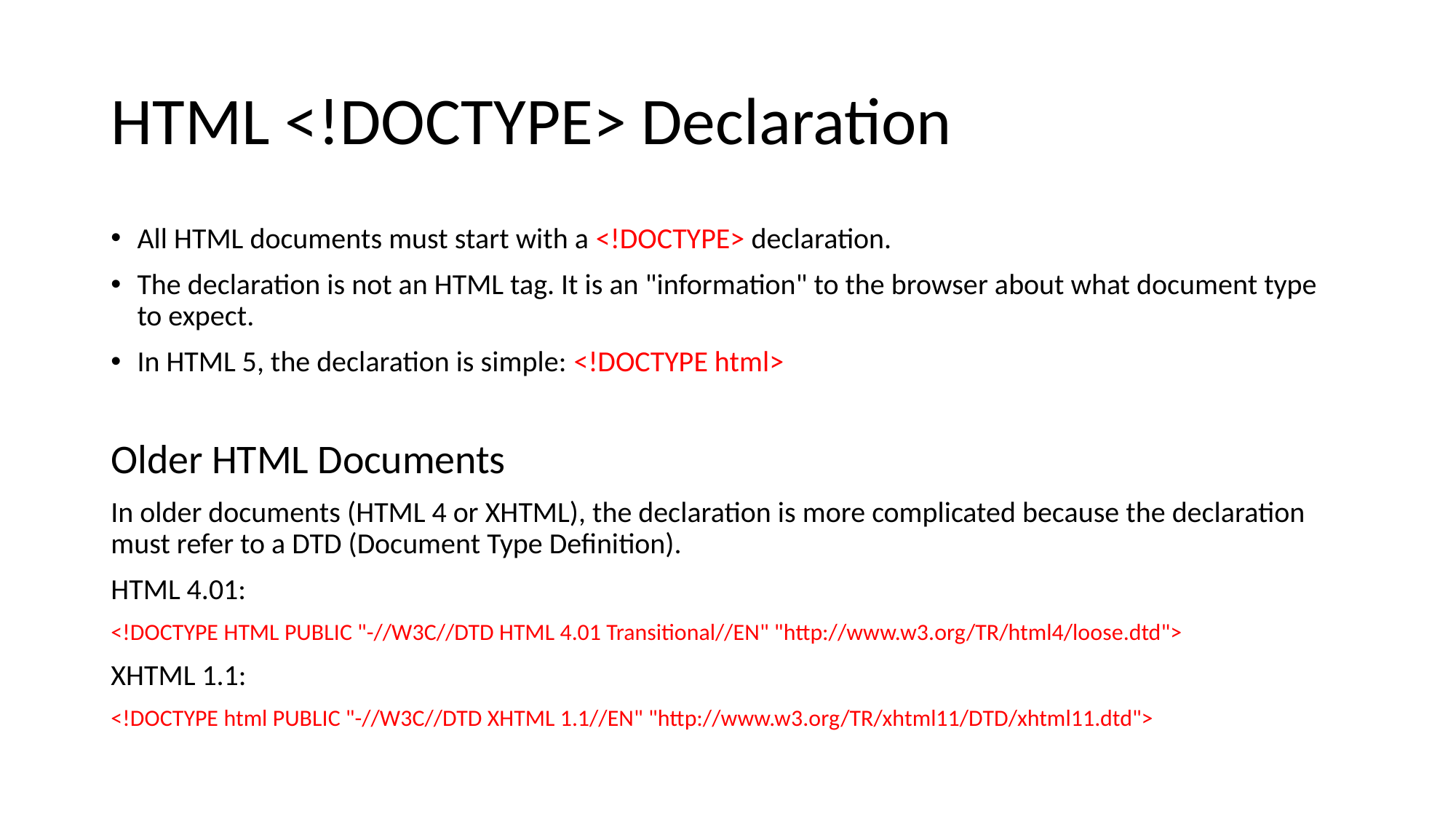

# HTML <!DOCTYPE> Declaration
All HTML documents must start with a <!DOCTYPE> declaration.
The declaration is not an HTML tag. It is an "information" to the browser about what document type to expect.
In HTML 5, the declaration is simple: <!DOCTYPE html>

Older HTML Documents
In older documents (HTML 4 or XHTML), the declaration is more complicated because the declaration must refer to a DTD (Document Type Definition).
HTML 4.01:
<!DOCTYPE HTML PUBLIC "-//W3C//DTD HTML 4.01 Transitional//EN" "http://www.w3.org/TR/html4/loose.dtd">
XHTML 1.1:
<!DOCTYPE html PUBLIC "-//W3C//DTD XHTML 1.1//EN" "http://www.w3.org/TR/xhtml11/DTD/xhtml11.dtd">